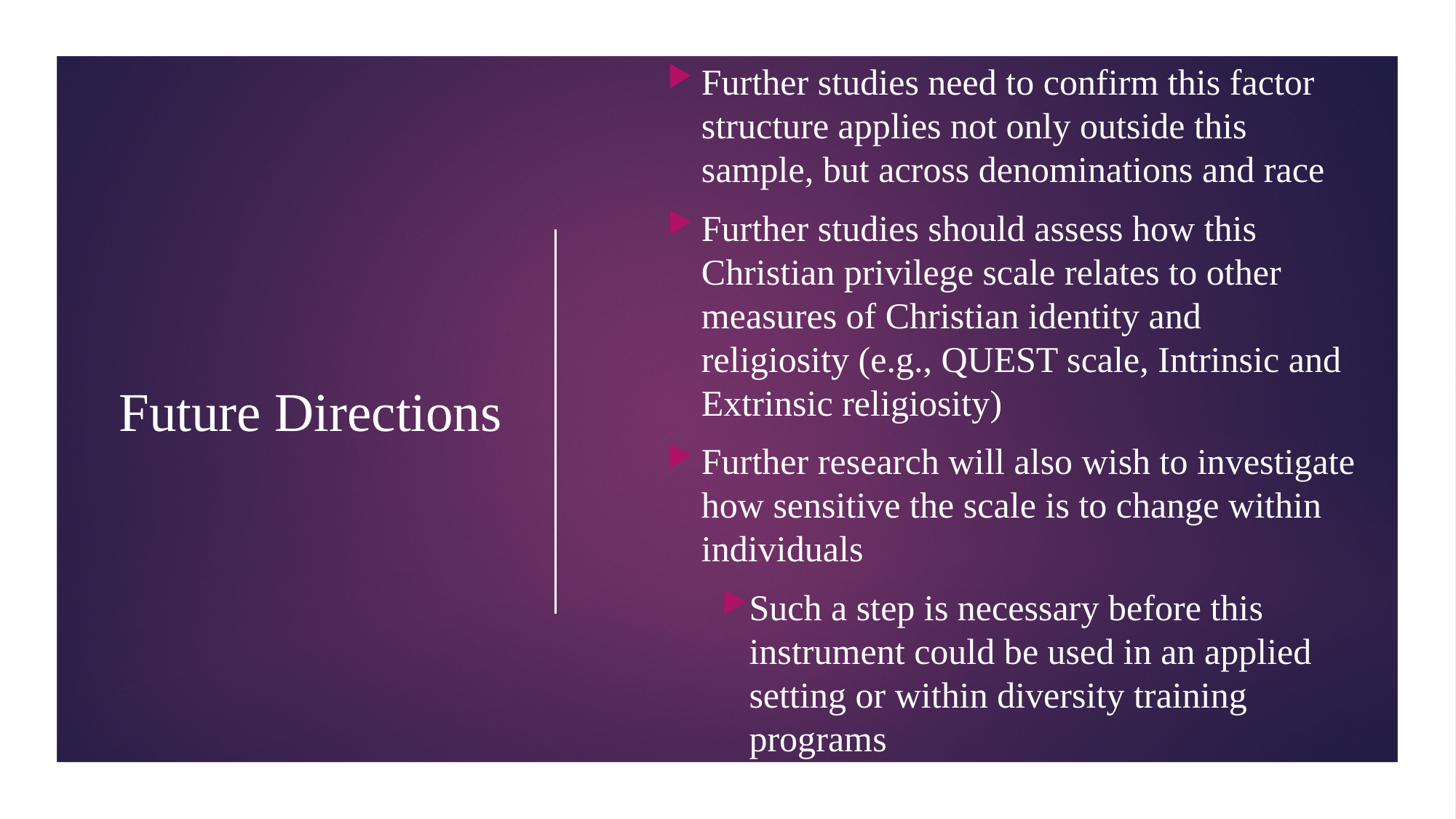

Further studies need to confirm this factor structure applies not only outside this sample, but across denominations and race
Further studies should assess how this Christian privilege scale relates to other measures of Christian identity and religiosity (e.g., QUEST scale, Intrinsic and Extrinsic religiosity)
Further research will also wish to investigate how sensitive the scale is to change within individuals
Such a step is necessary before this instrument could be used in an applied setting or within diversity training programs
# Future Directions